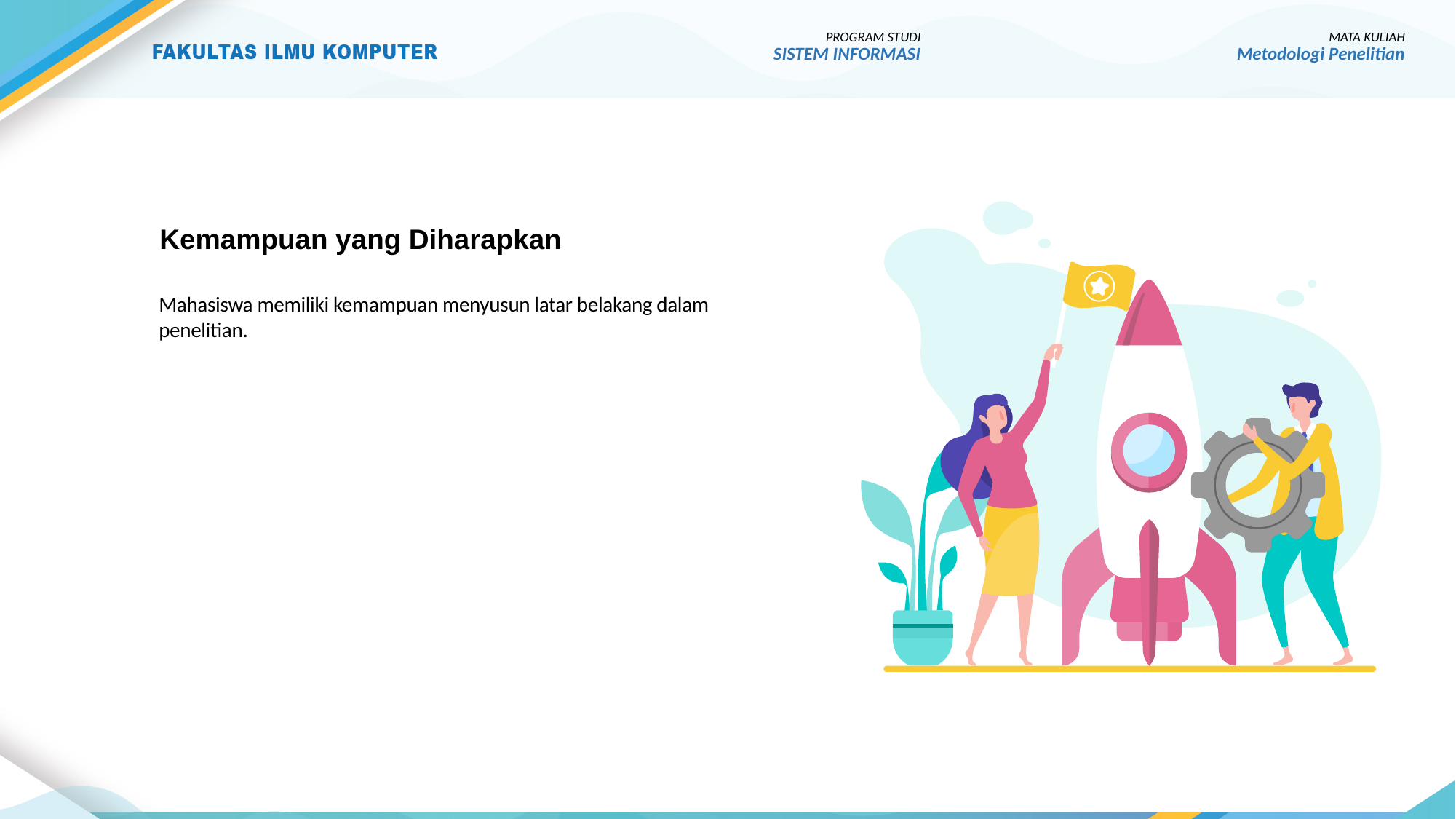

PROGRAM STUDI
SISTEM INFORMASI
MATA KULIAH
Metodologi Penelitian
Kemampuan yang Diharapkan

Mahasiswa memiliki kemampuan menyusun latar belakang dalam penelitian.